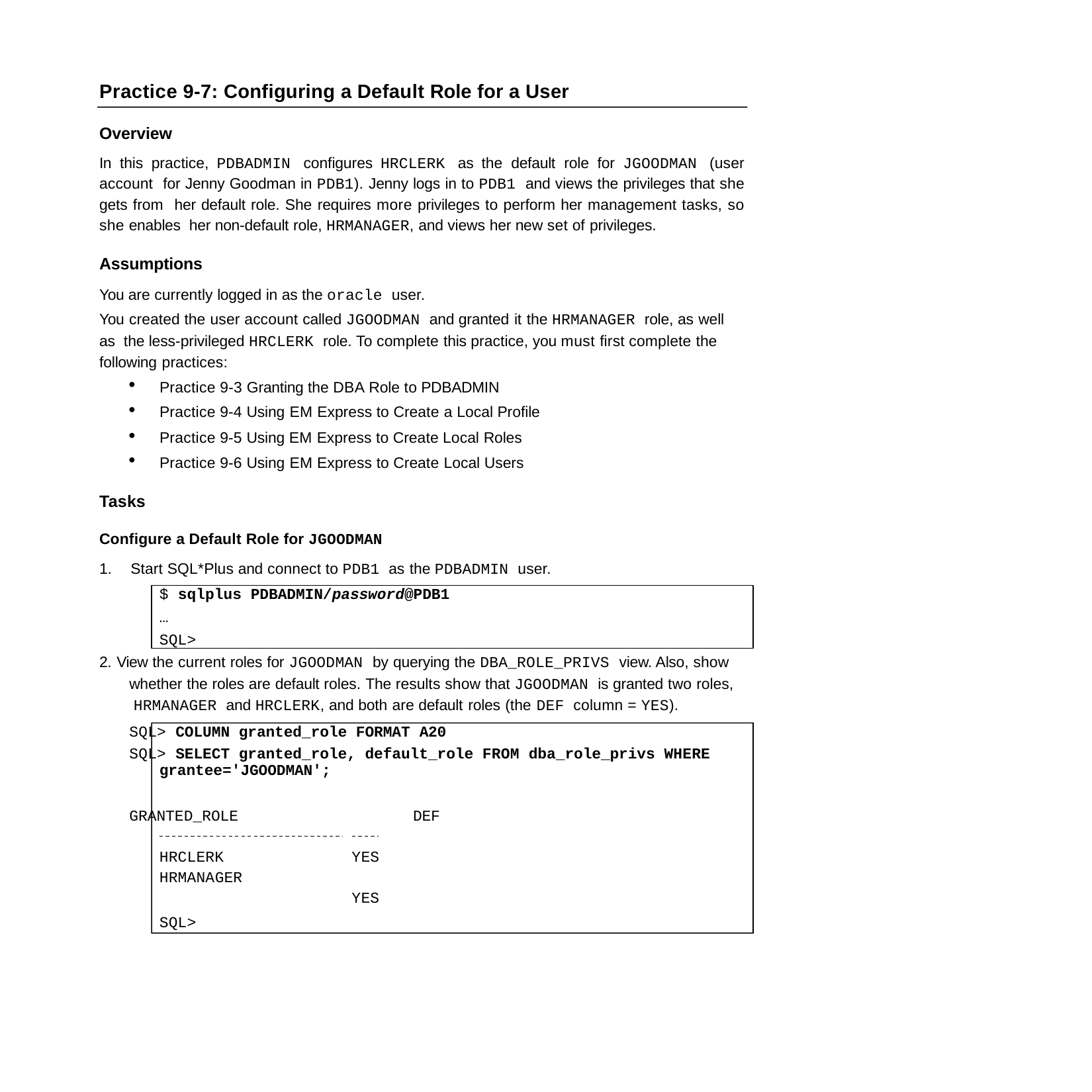

Practice 9-7: Configuring a Default Role for a User

Overview
In this practice, PDBADMIN configures HRCLERK as the default role for JGOODMAN (user account  for Jenny Goodman in PDB1). Jenny logs in to PDB1 and views the privileges that she gets from  her default role. She requires more privileges to perform her management tasks, so she enables  her non-default role, HRMANAGER, and views her new set of privileges.

Assumptions
You are currently logged in as the oracle user.
You created the user account called JGOODMAN and granted it the HRMANAGER role, as well as  the less-privileged HRCLERK role. To complete this practice, you must first complete the  following practices:
Practice 9-3 Granting the DBA Role to PDBADMIN
Practice 9-4 Using EM Express to Create a Local Profile
Practice 9-5 Using EM Express to Create Local Roles
Practice 9-6 Using EM Express to Create Local Users

Tasks

Configure a Default Role for JGOODMAN
1.	Start SQL*Plus and connect to PDB1 as the PDBADMIN user.

$ sqlplus PDBADMIN/password@PDB1
…  SQL>
2. View the current roles for JGOODMAN by querying the DBA_ROLE_PRIVS view. Also, show  whether the roles are default roles. The results show that JGOODMAN is granted two roles,  HRMANAGER and HRCLERK, and both are default roles (the DEF column = YES).
SQL> COLUMN granted_role FORMAT A20
SQL> SELECT granted_role, default_role FROM dba_role_privs WHERE  grantee='JGOODMAN';

GRANTED_ROLE	DEF

HRCLERK  HRMANAGER
YES  YES
SQL>